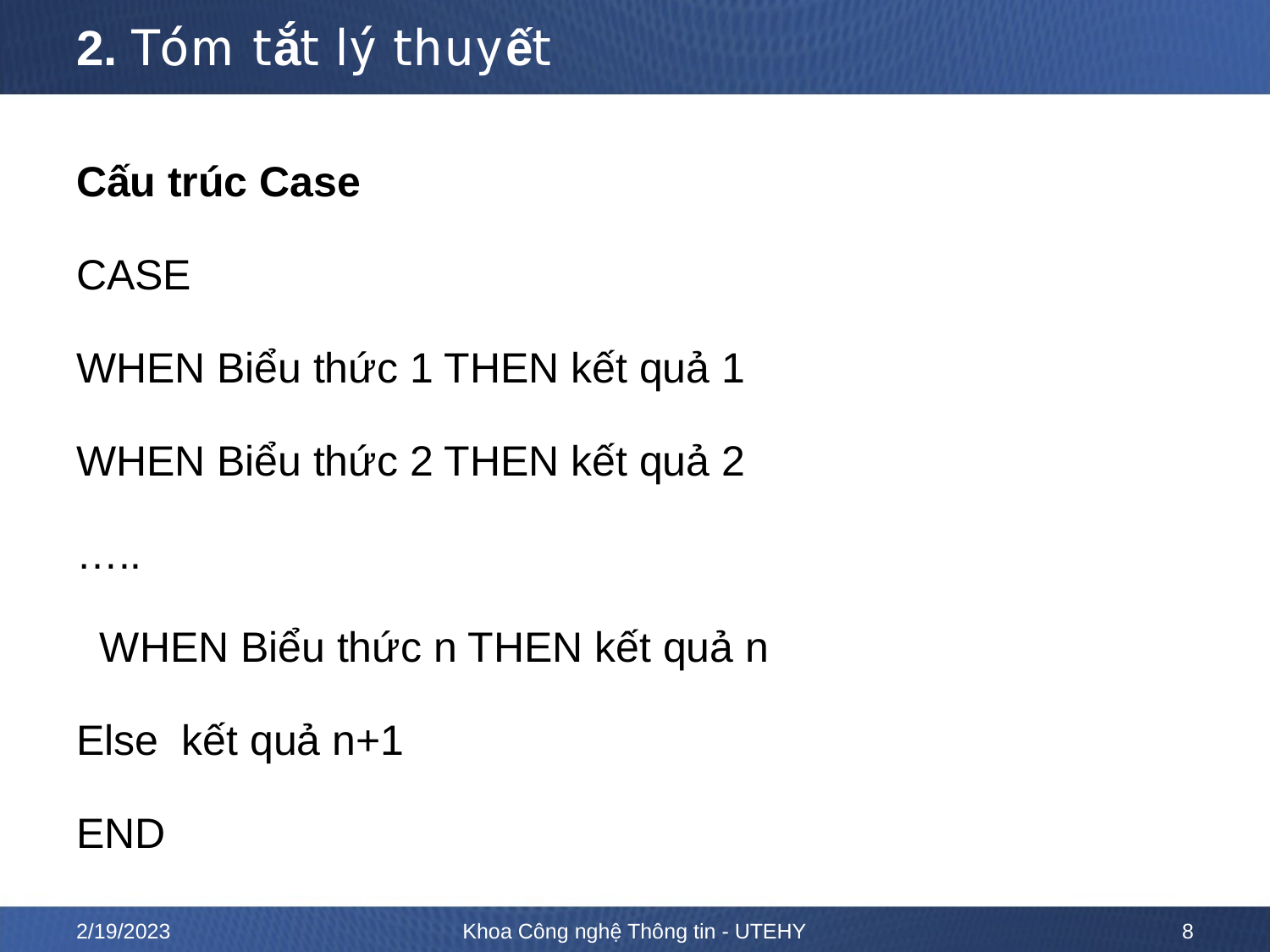

# 2. Tóm tắt lý thuyết
Cấu trúc Case
CASE
WHEN Biểu thức 1 THEN kết quả 1
WHEN Biểu thức 2 THEN kết quả 2
…..
  WHEN Biểu thức n THEN kết quả n
Else  kết quả n+1
END

2/19/2023
Khoa Công nghệ Thông tin - UTEHY
8